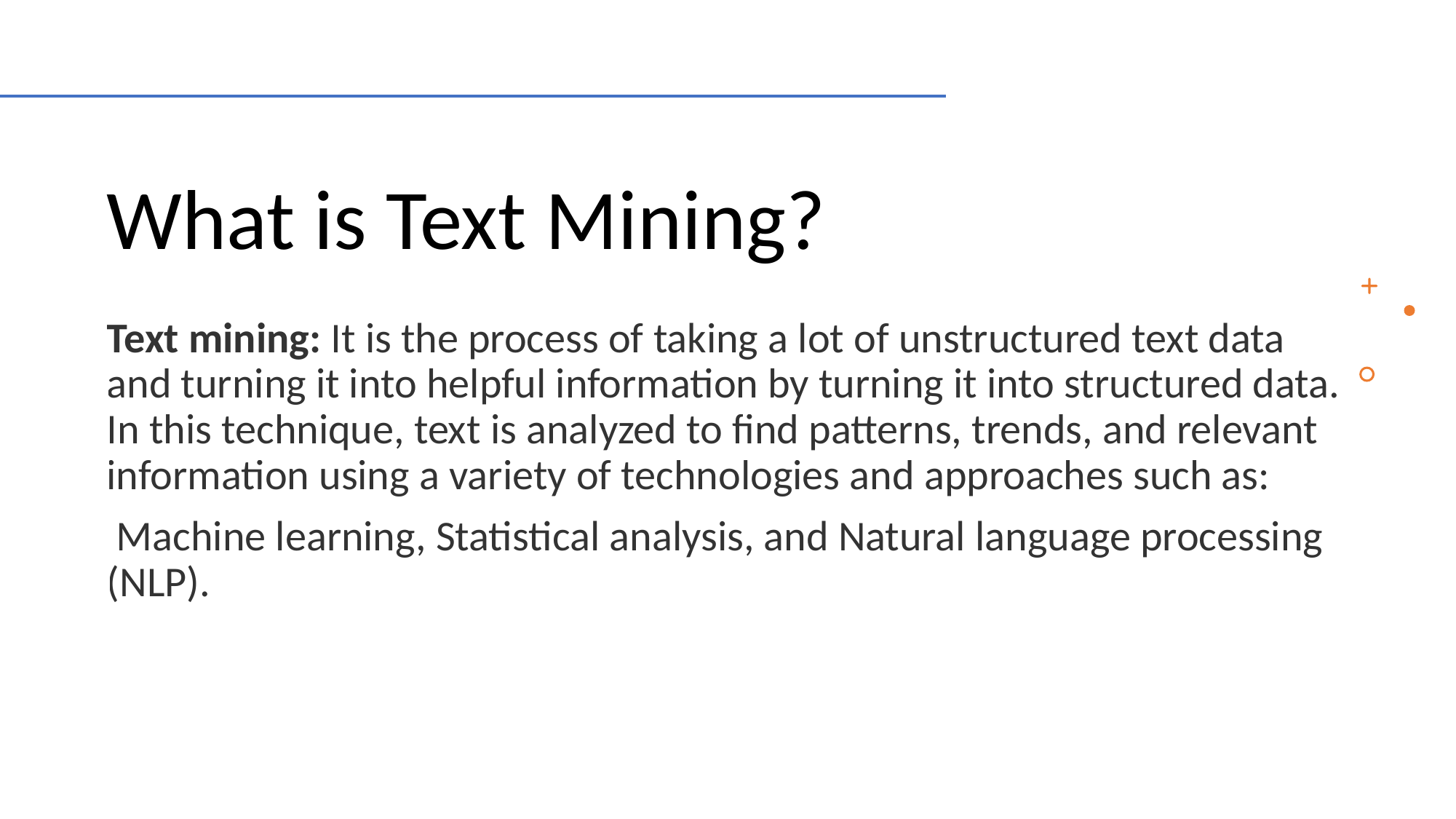

# What is Text Mining?

Text mining: It is the process of taking a lot of unstructured text data and turning it into helpful information by turning it into structured data. In this technique, text is analyzed to find patterns, trends, and relevant information using a variety of technologies and approaches such as:
 Machine learning, Statistical analysis, and Natural language processing (NLP).